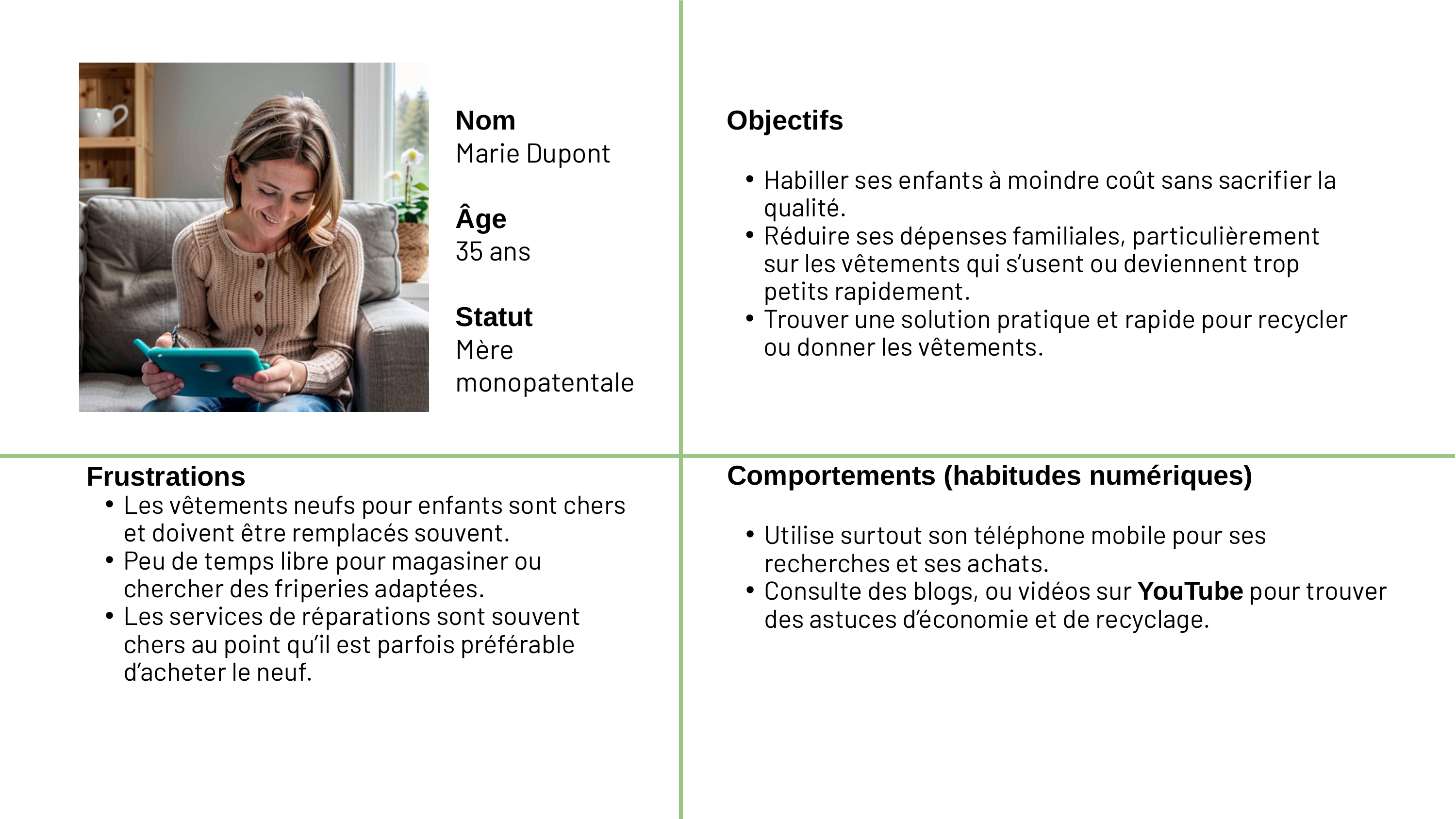

Objectifs

Habiller ses enfants à moindre coût sans sacrifier la qualité.
Réduire ses dépenses familiales, particulièrement sur les vêtements qui s’usent ou deviennent trop petits rapidement.
Trouver une solution pratique et rapide pour recycler ou donner les vêtements.
Nom
Marie Dupont

Âge
35 ans

Statut
Mère monopatentale

Comportements (habitudes numériques)

Utilise surtout son téléphone mobile pour ses recherches et ses achats.
Consulte des blogs, ou vidéos sur YouTube pour trouver des astuces d’économie et de recyclage.
Frustrations
Les vêtements neufs pour enfants sont chers et doivent être remplacés souvent.
Peu de temps libre pour magasiner ou chercher des friperies adaptées.
Les services de réparations sont souvent chers au point qu’il est parfois préférable d’acheter le neuf.